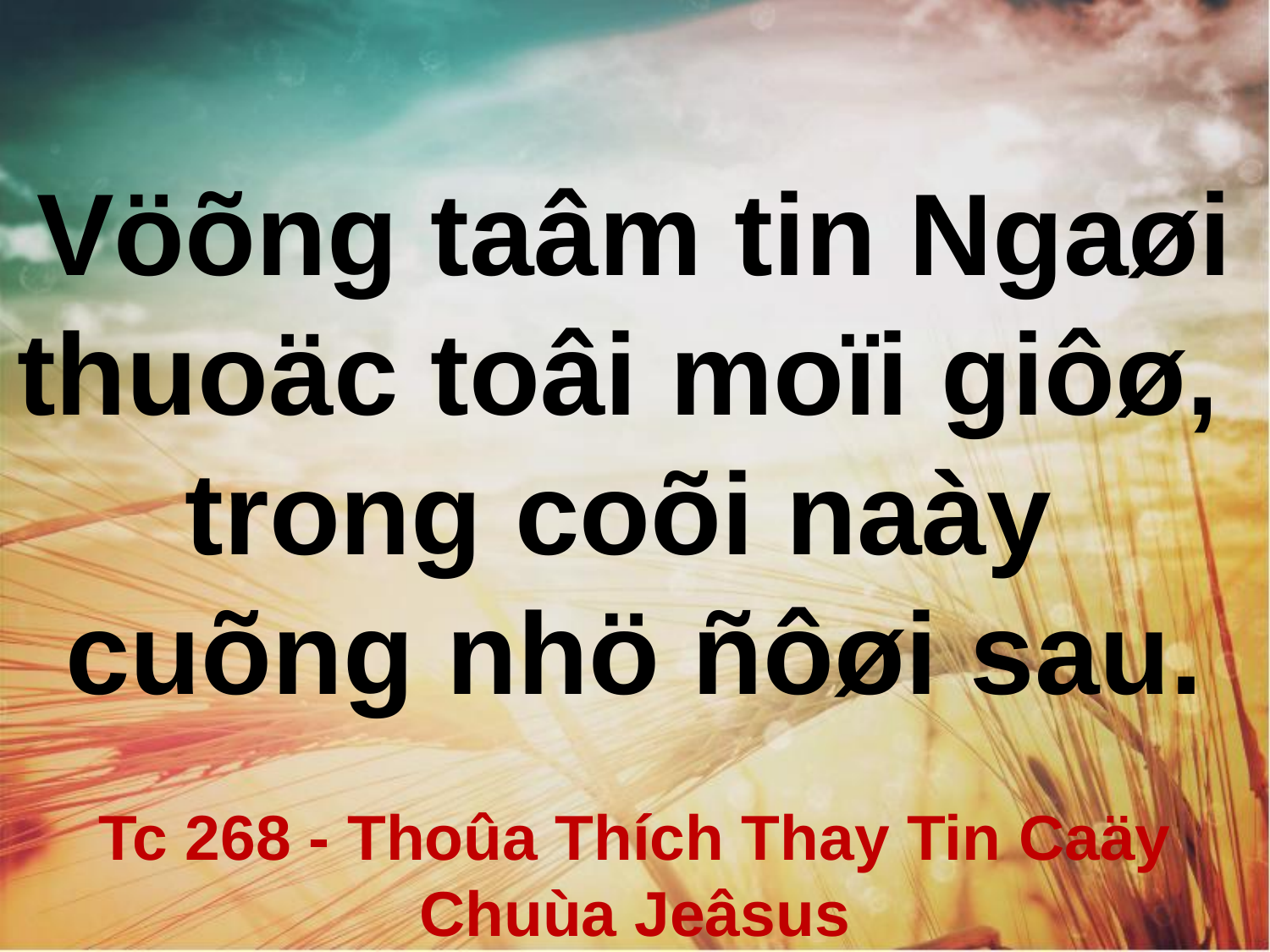

Vöõng taâm tin Ngaøi thuoäc toâi moïi giôø,
trong coõi naày
cuõng nhö ñôøi sau.
Tc 268 - Thoûa Thích Thay Tin Caäy Chuùa Jeâsus